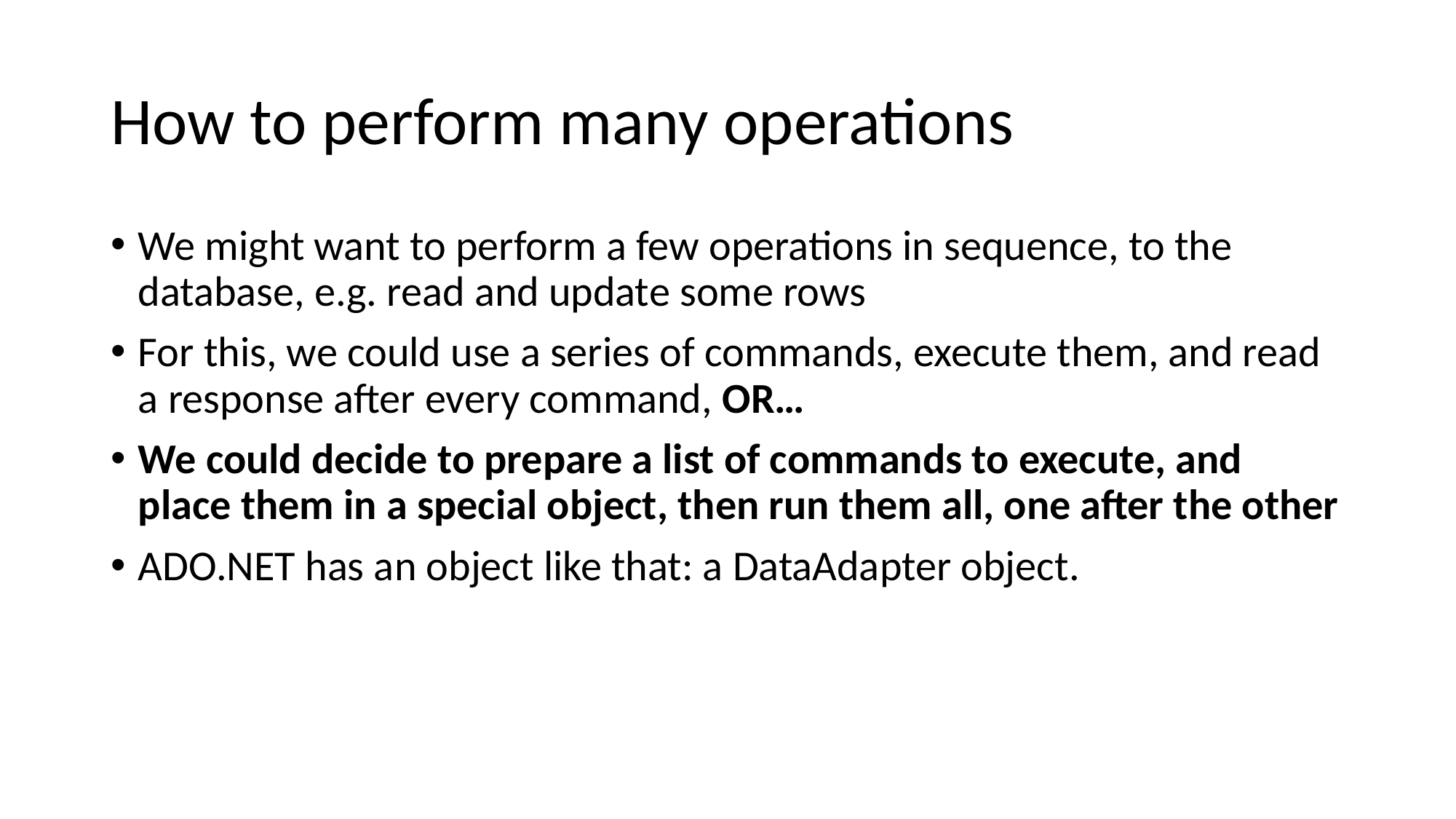

# How to perform many operations
We might want to perform a few operations in sequence, to the database, e.g. read and update some rows
For this, we could use a series of commands, execute them, and read a response after every command, OR…
We could decide to prepare a list of commands to execute, and place them in a special object, then run them all, one after the other
ADO.NET has an object like that: a DataAdapter object.